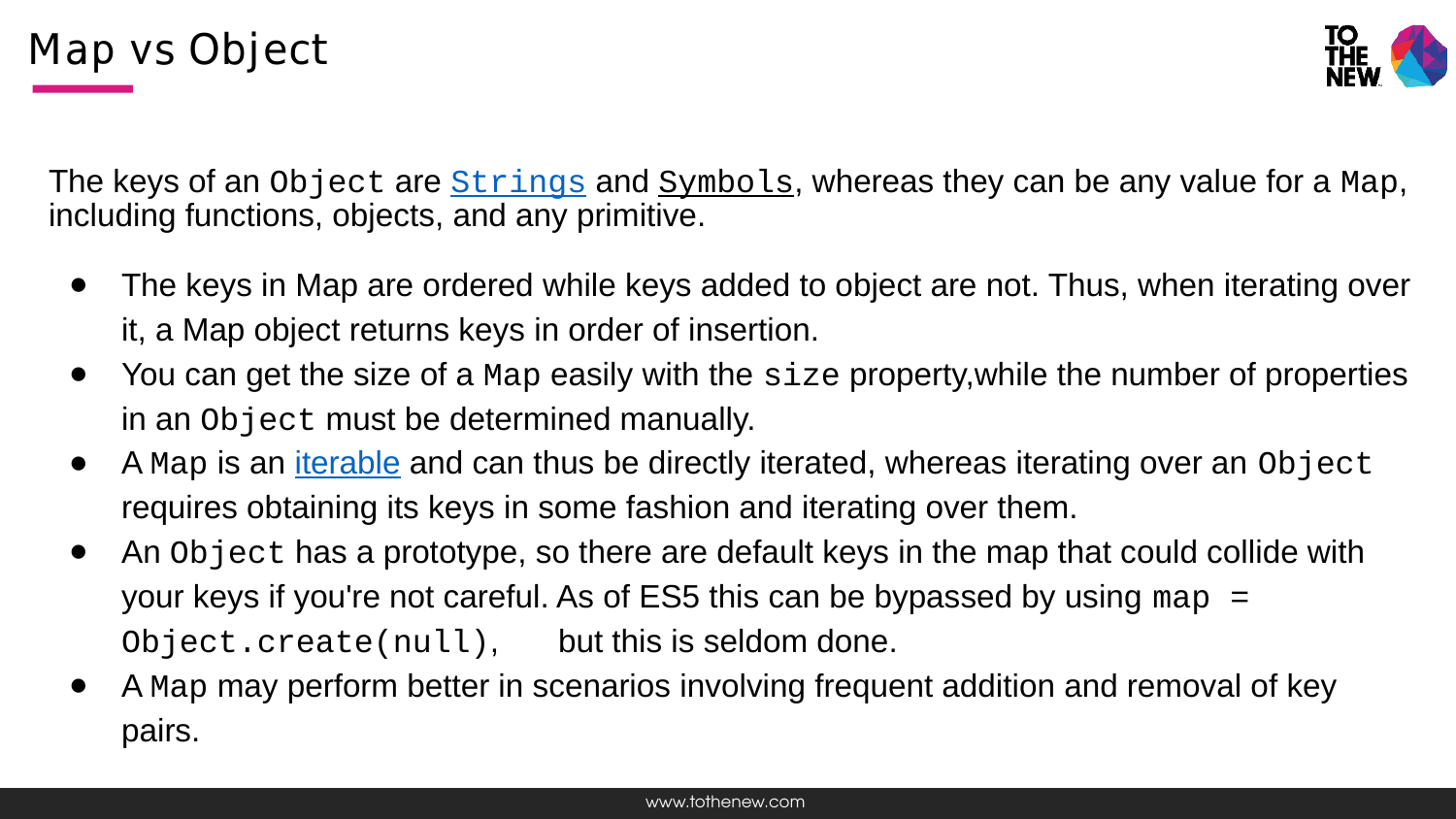

# Map vs Object
The keys of an Object are Strings and Symbols, whereas they can be any value for a Map, including functions, objects, and any primitive.
The keys in Map are ordered while keys added to object are not. Thus, when iterating over it, a Map object returns keys in order of insertion.
You can get the size of a Map easily with the size property,while the number of properties in an Object must be determined manually.
A Map is an iterable and can thus be directly iterated, whereas iterating over an Object requires obtaining its keys in some fashion and iterating over them.
An Object has a prototype, so there are default keys in the map that could collide with your keys if you're not careful. As of ES5 this can be bypassed by using map = Object.create(null), 	but this is seldom done.
A Map may perform better in scenarios involving frequent addition and removal of key pairs.